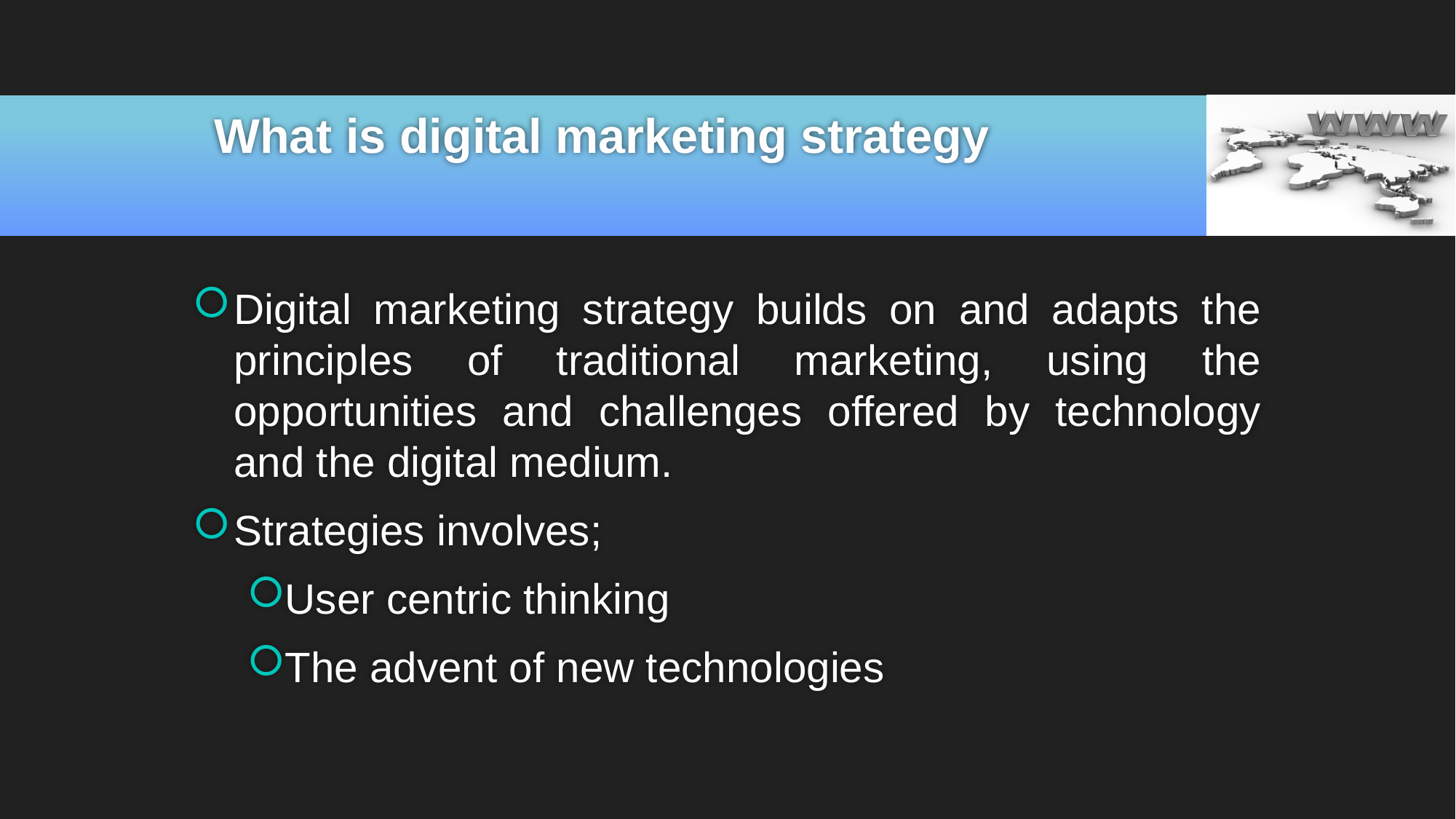

# What is digital marketing strategy

Digital marketing strategy builds on and adapts the principles of traditional marketing, using the opportunities and challenges offered by technology and the digital medium.
Strategies involves;
User centric thinking
The advent of new technologies